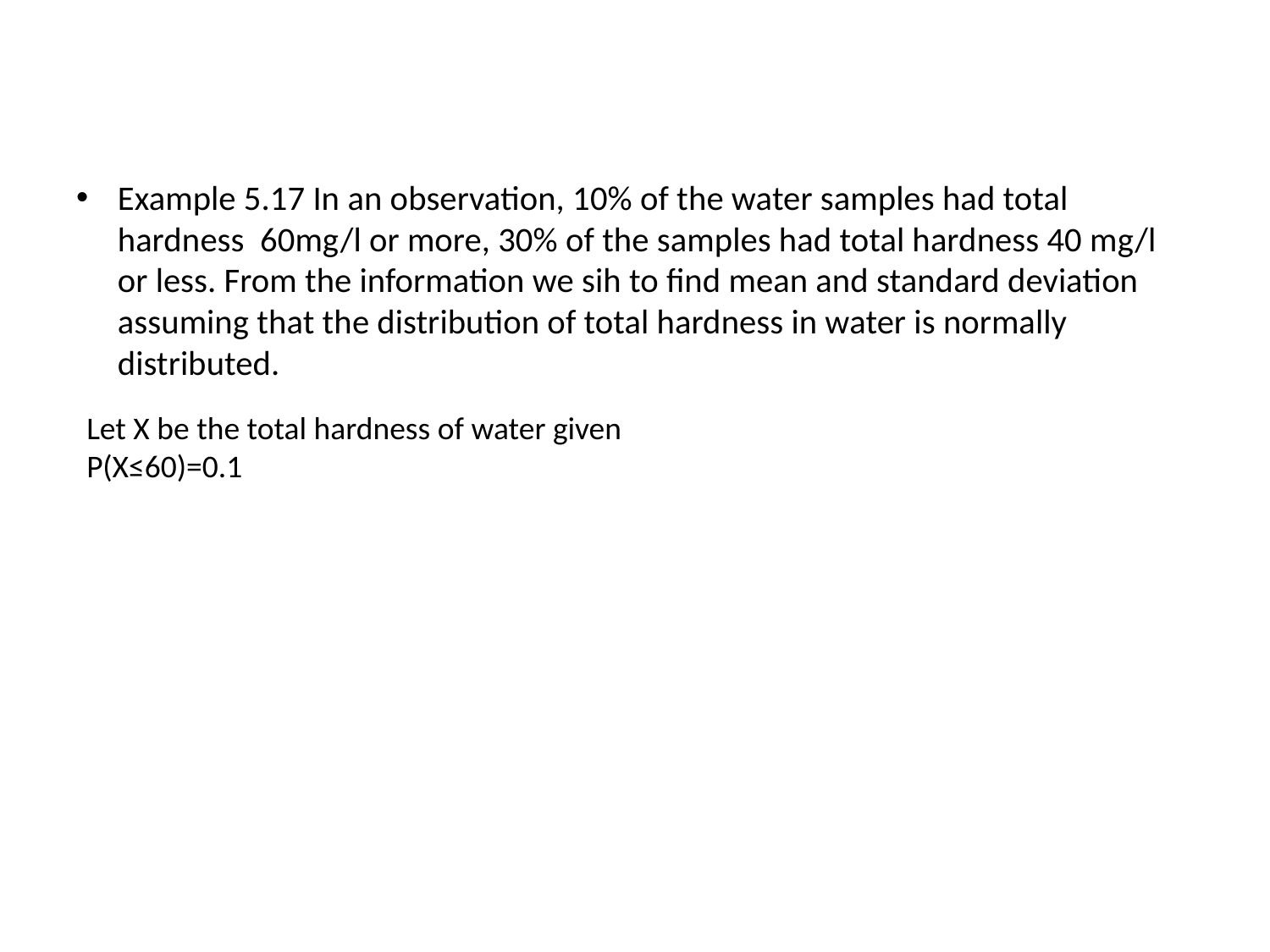

#
Example 5.17 In an observation, 10% of the water samples had total hardness  60mg/l or more, 30% of the samples had total hardness 40 mg/l or less. From the information we sih to find mean and standard deviation assuming that the distribution of total hardness in water is normally distributed.
Let X be the total hardness of water given
P(X≤60)=0.1